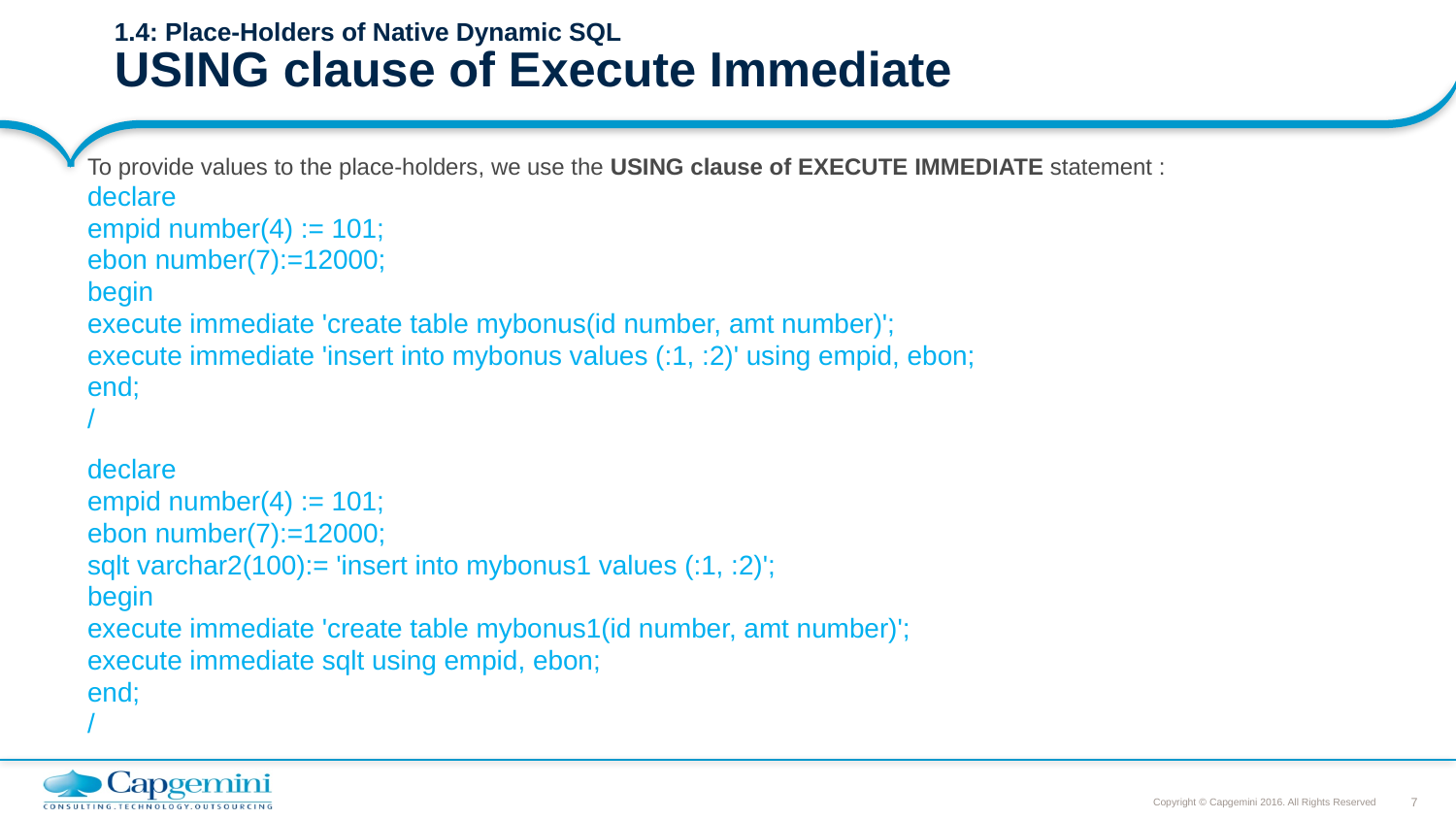

# 1.4: Place-Holders of Native Dynamic SQL USING clause of Execute Immediate
To provide values to the place-holders, we use the USING clause of EXECUTE IMMEDIATE statement :
	declare
		empid number(4) := 101;
		ebon number(7):=12000;
	begin
		execute immediate 'create table mybonus(id number, amt number)';
		execute immediate 'insert into mybonus values (:1, :2)' using empid, ebon;
	end;
	/

	declare
		empid number(4) := 101;
		ebon number(7):=12000;
		sqlt varchar2(100):= 'insert into mybonus1 values (:1, :2)';
	begin
		execute immediate 'create table mybonus1(id number, amt number)';
		execute immediate sqlt using empid, ebon;
	end;
	/